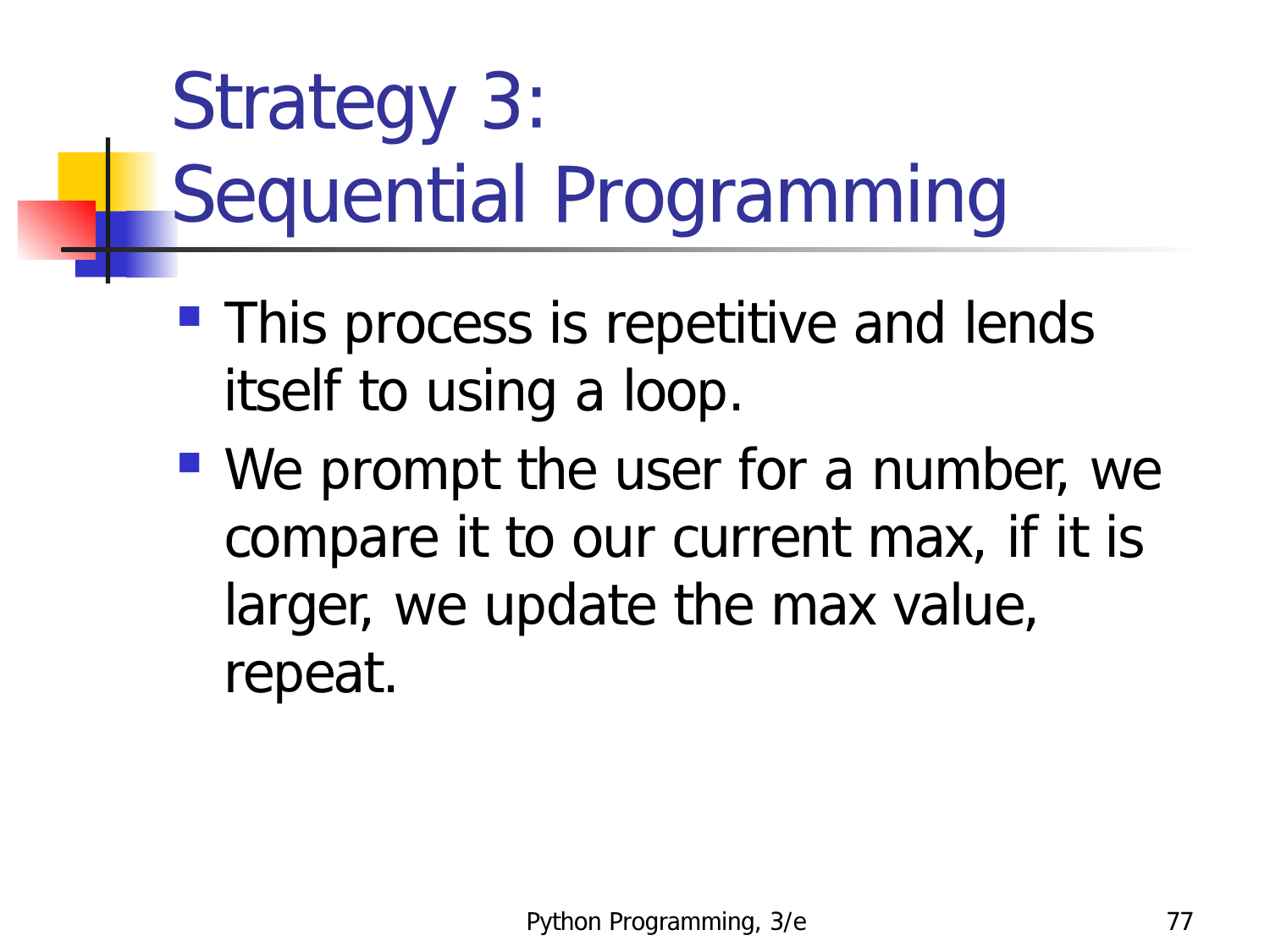

# Strategy 3: Sequential Programming
This process is repetitive and lends itself to using a loop.
We prompt the user for a number, we compare it to our current max, if it is larger, we update the max value, repeat.
Python Programming, 3/e
77